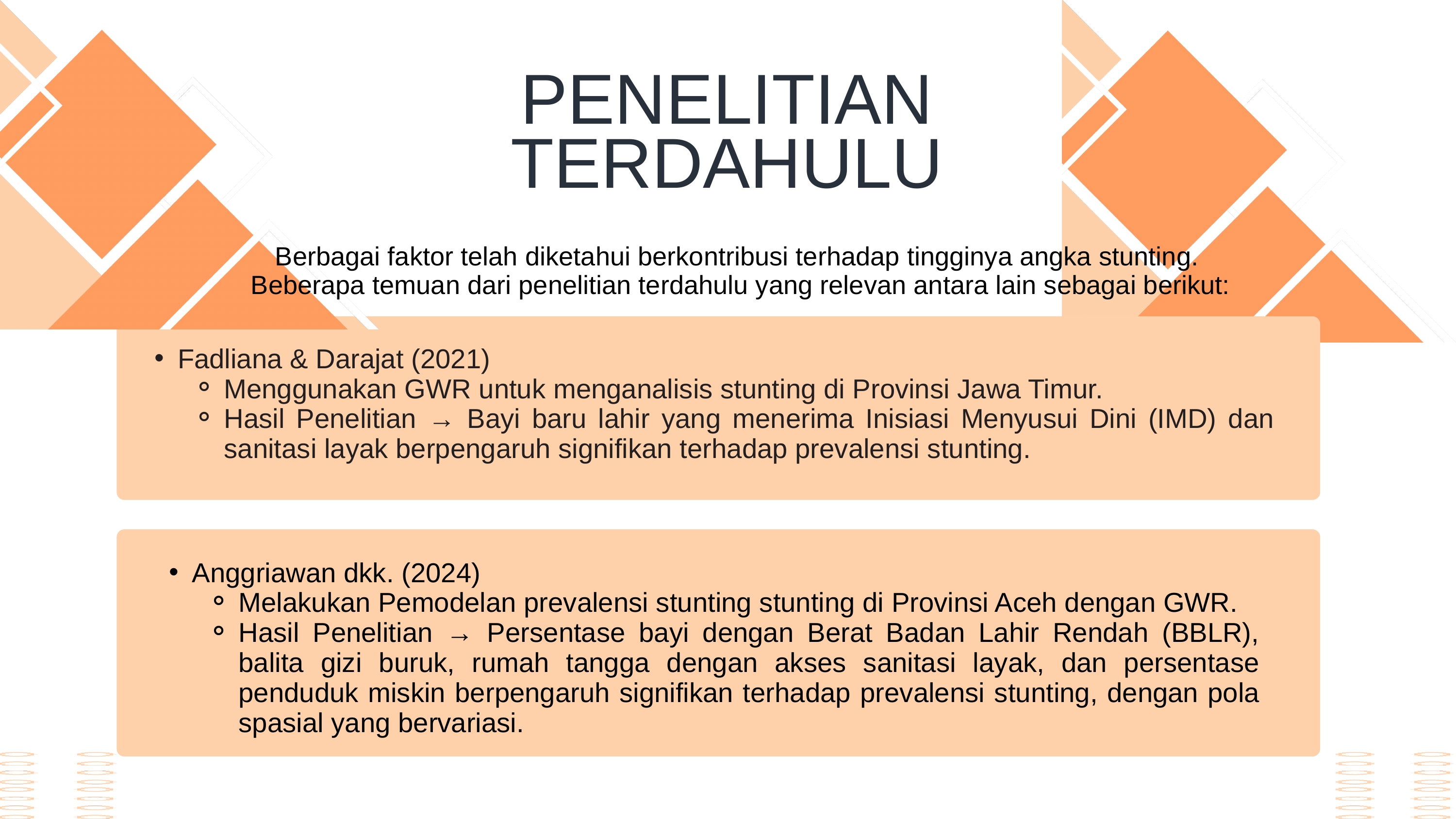

PENELITIAN TERDAHULU
Berbagai faktor telah diketahui berkontribusi terhadap tingginya angka stunting.
Beberapa temuan dari penelitian terdahulu yang relevan antara lain sebagai berikut:

Fadliana & Darajat (2021)
Menggunakan GWR untuk menganalisis stunting di Provinsi Jawa Timur.
Hasil Penelitian → Bayi baru lahir yang menerima Inisiasi Menyusui Dini (IMD) dan sanitasi layak berpengaruh signifikan terhadap prevalensi stunting.

Anggriawan dkk. (2024)
Melakukan Pemodelan prevalensi stunting stunting di Provinsi Aceh dengan GWR.
Hasil Penelitian → Persentase bayi dengan Berat Badan Lahir Rendah (BBLR), balita gizi buruk, rumah tangga dengan akses sanitasi layak, dan persentase penduduk miskin berpengaruh signifikan terhadap prevalensi stunting, dengan pola spasial yang bervariasi.